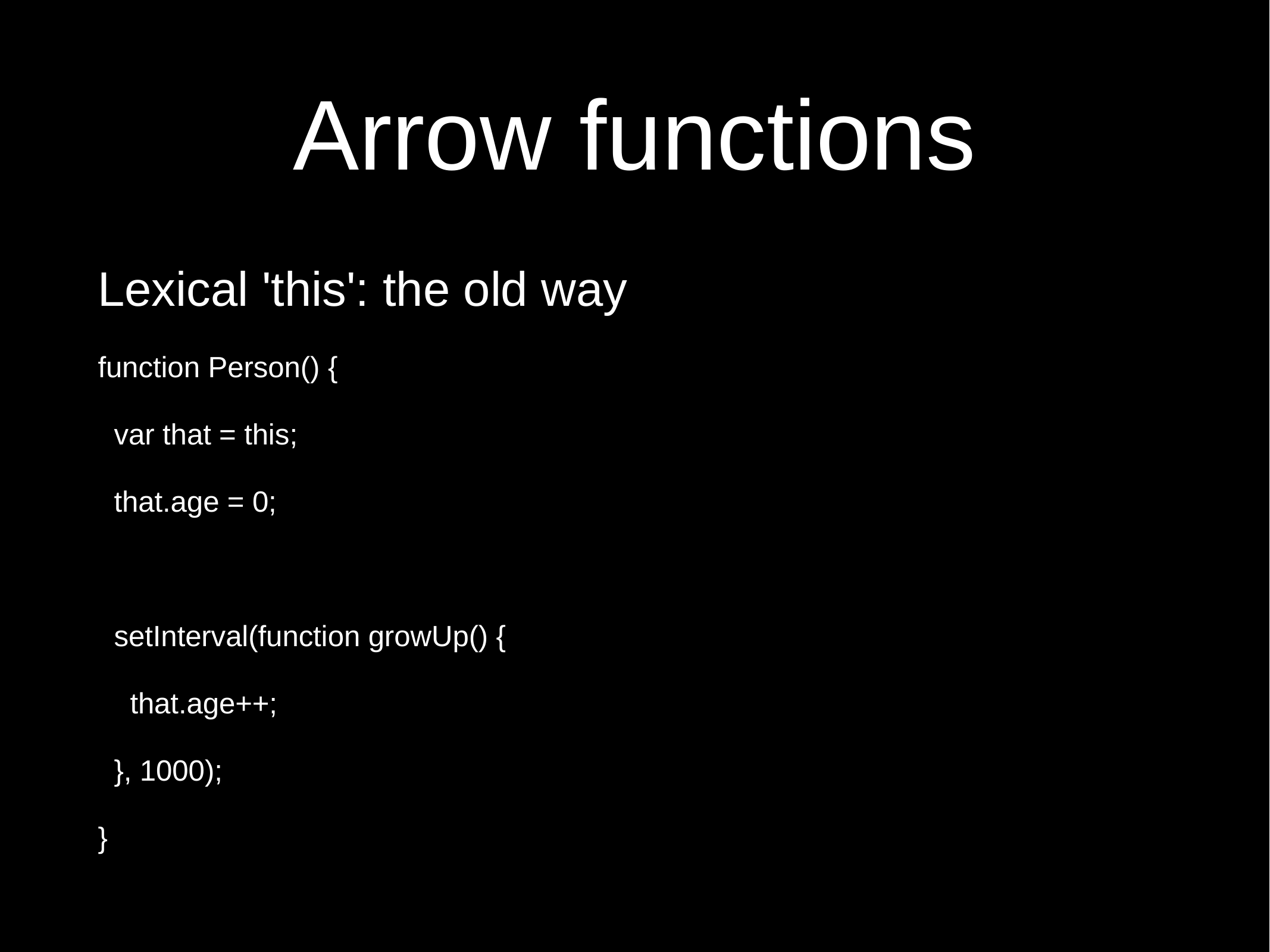

# Arrow functions
Lexical 'this': the old way
function Person() {
  var that = this;
  that.age = 0;

  setInterval(function growUp() {
    that.age++;
  }, 1000);
}